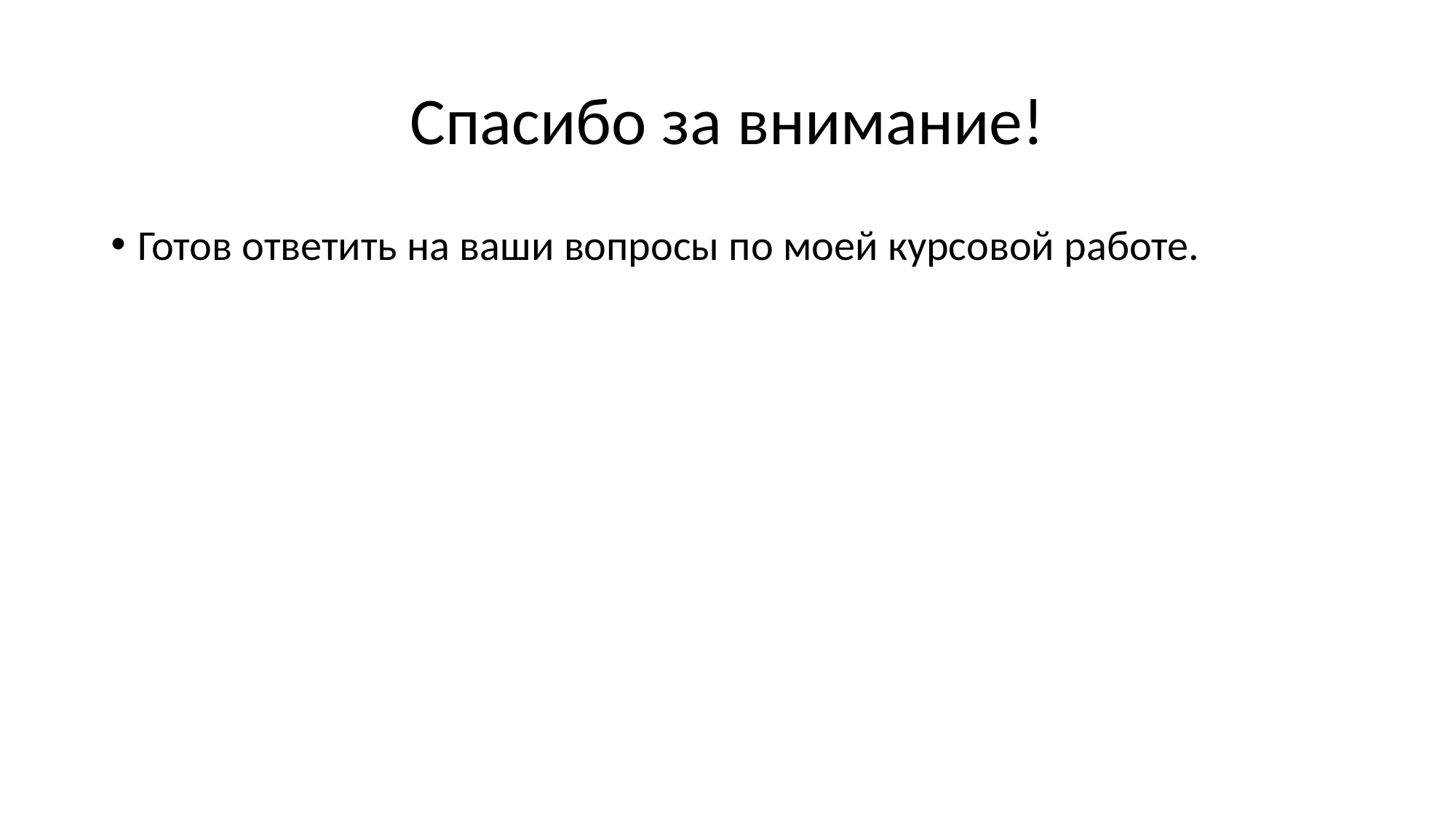

# Спасибо за внимание!
Готов ответить на ваши вопросы по моей курсовой работе.